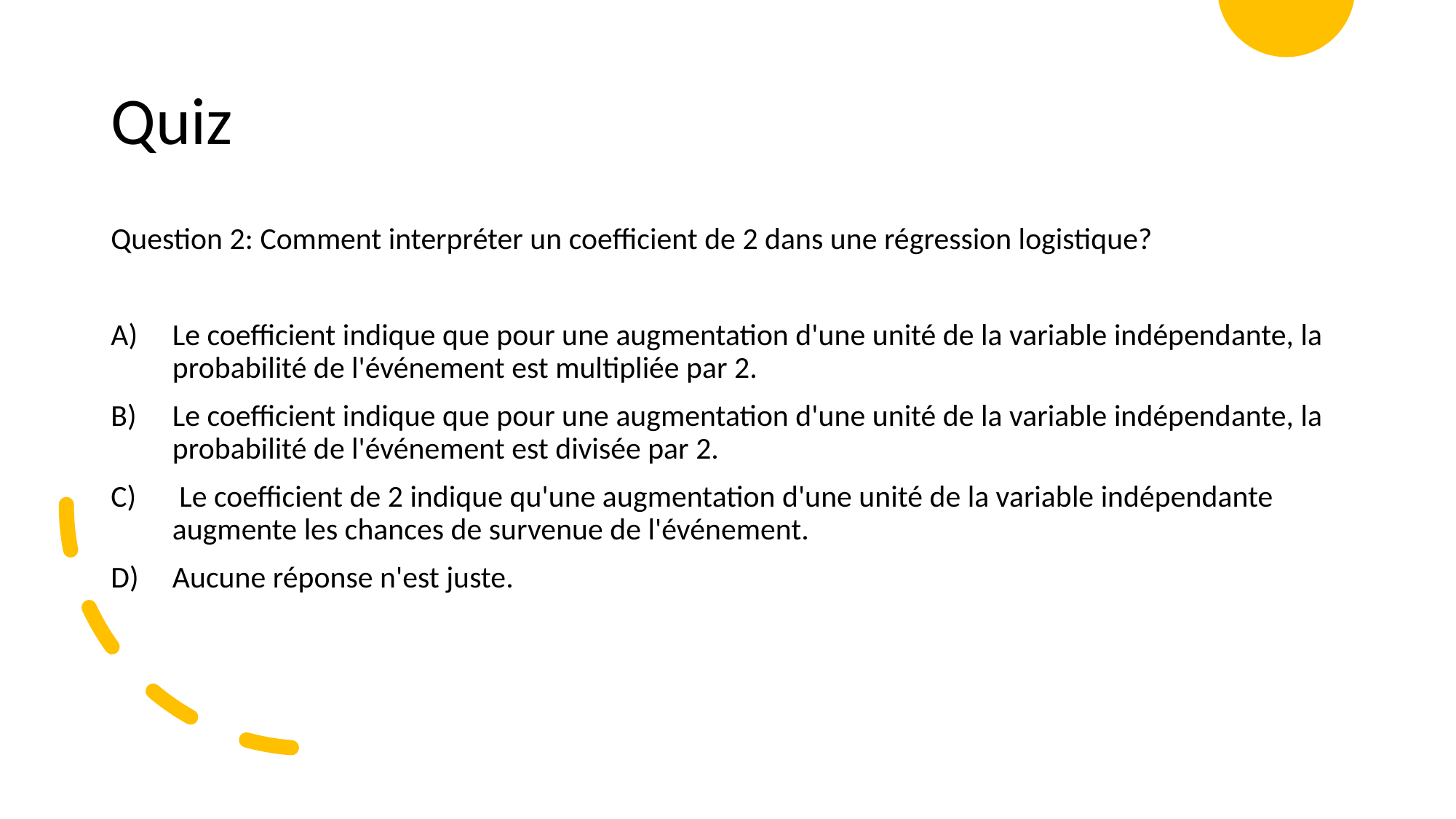

# Quiz
Question 2: Comment interpréter un coefficient de 2 dans une régression logistique?

Le coefficient indique que pour une augmentation d'une unité de la variable indépendante, la probabilité de l'événement est multipliée par 2.
Le coefficient indique que pour une augmentation d'une unité de la variable indépendante, la probabilité de l'événement est divisée par 2.
 Le coefficient de 2 indique qu'une augmentation d'une unité de la variable indépendante augmente les chances de survenue de l'événement.
Aucune réponse n'est juste.